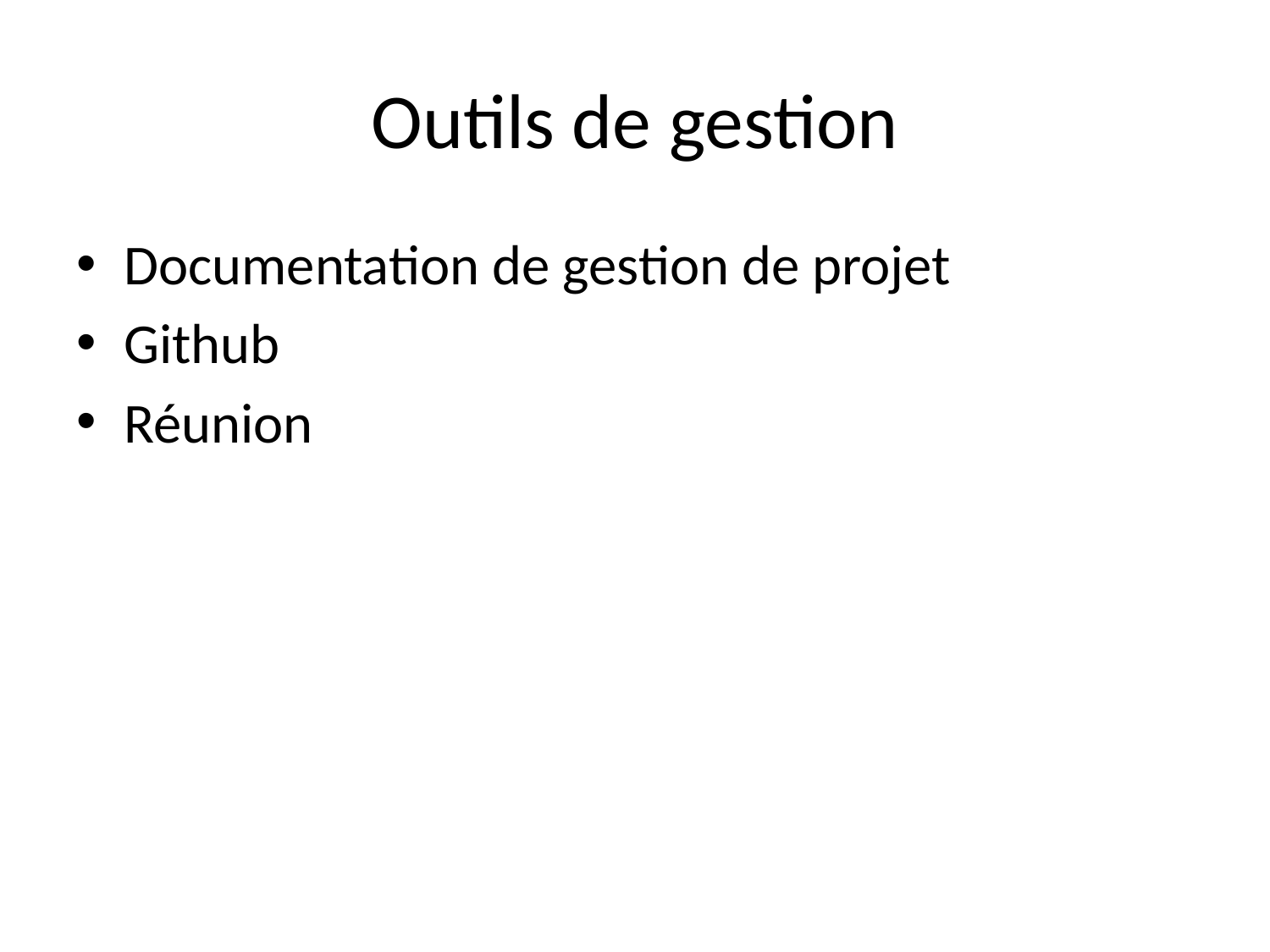

# Outils de gestion
Documentation de gestion de projet
Github
Réunion